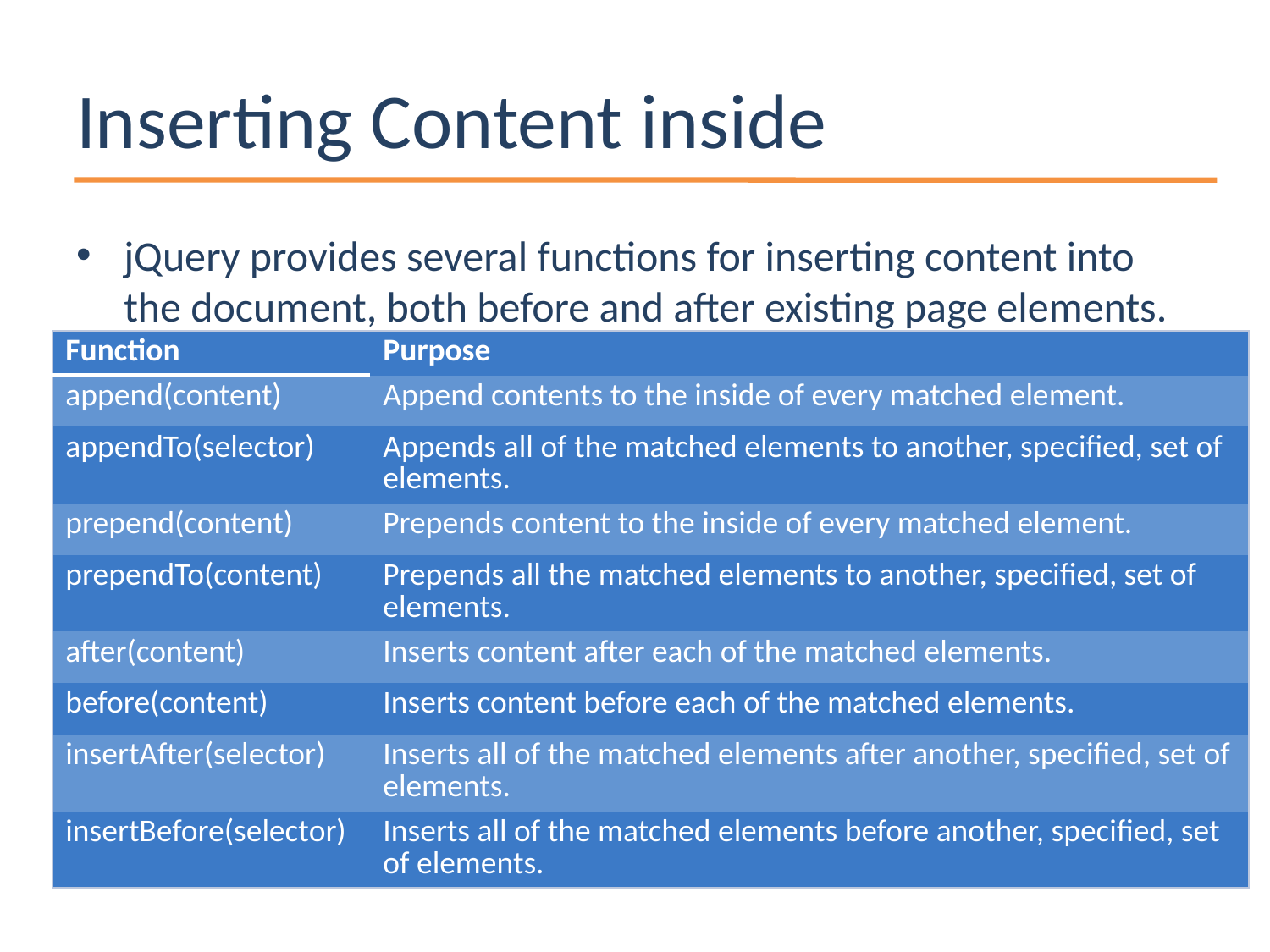

# Inserting Content inside
jQuery provides several functions for inserting content into the document, both before and after existing page elements.
| Function | Purpose |
| --- | --- |
| append(content) | Append contents to the inside of every matched element. |
| appendTo(selector) | Appends all of the matched elements to another, specified, set of elements. |
| prepend(content) | Prepends content to the inside of every matched element. |
| prependTo(content) | Prepends all the matched elements to another, specified, set of elements. |
| after(content) | Inserts content after each of the matched elements. |
| before(content) | Inserts content before each of the matched elements. |
| insertAfter(selector) | Inserts all of the matched elements after another, specified, set of elements. |
| insertBefore(selector) | Inserts all of the matched elements before another, specified, set of elements. |